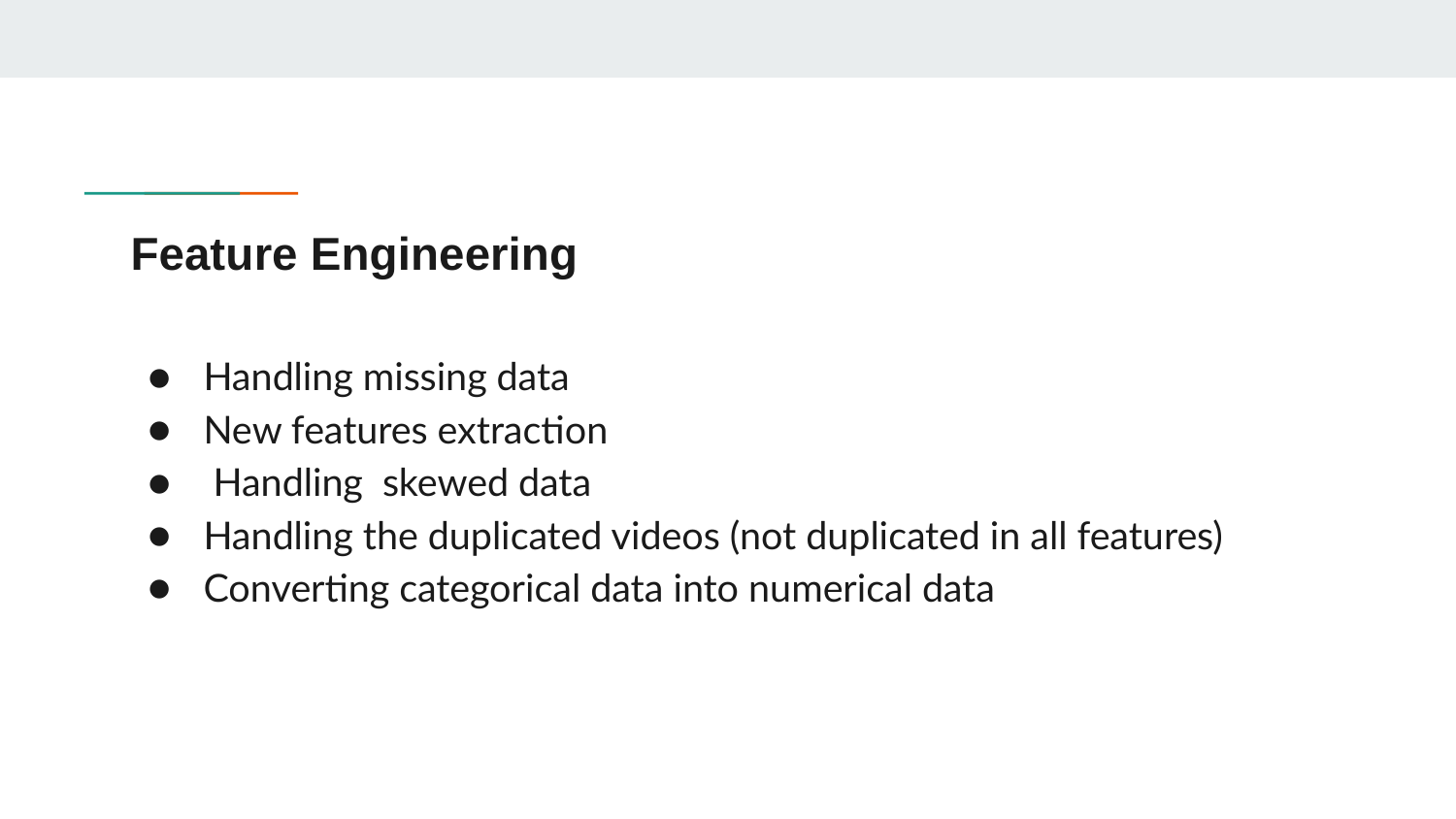

# Feature Engineering
Handling missing data
New features extraction
 Handling  skewed data
Handling the duplicated videos (not duplicated in all features)
Converting categorical data into numerical data